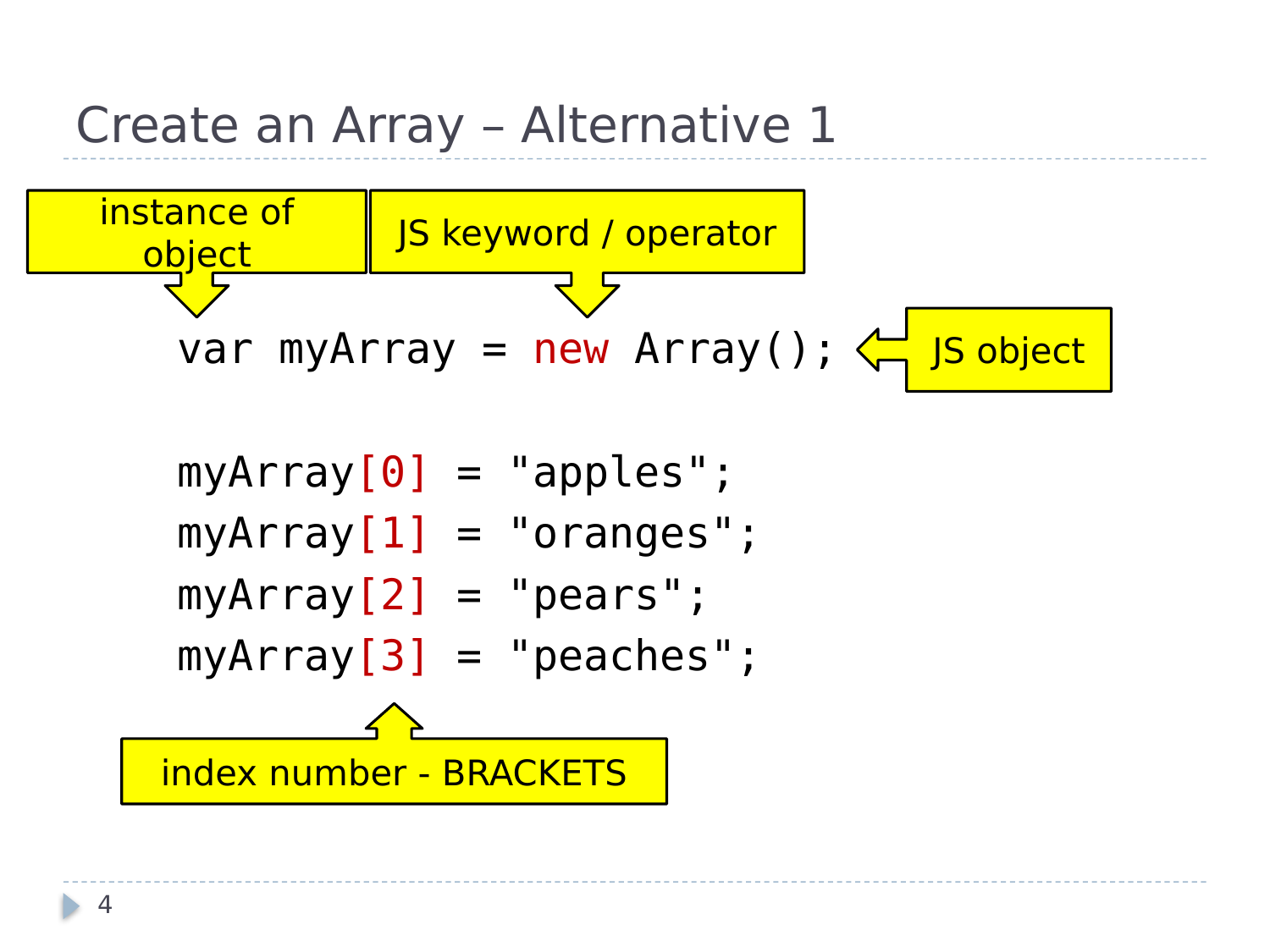

# Create an Array – Alternative 1

    var myArray = new Array();

    myArray[0] = "apples";
    myArray[1] = "oranges";
    myArray[2] = "pears";
    myArray[3] = "peaches";

instance of object
JS keyword / operator
JS object
index number - BRACKETS
4